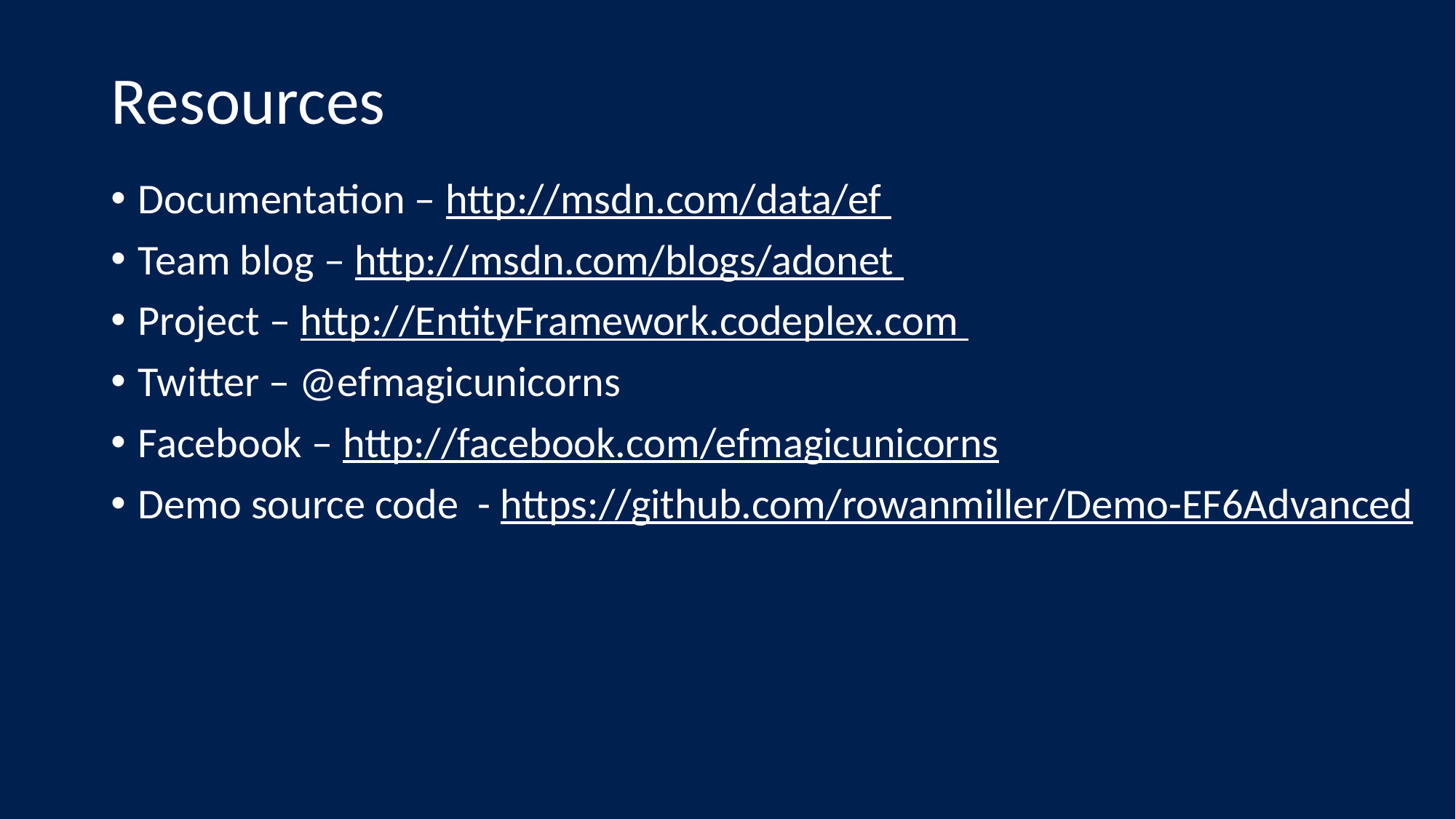

# Resources
Documentation – http://msdn.com/data/ef
Team blog – http://msdn.com/blogs/adonet
Project – http://EntityFramework.codeplex.com
Twitter – @efmagicunicorns
Facebook – http://facebook.com/efmagicunicorns
Demo source code  - https://github.com/rowanmiller/Demo-EF6Advanced